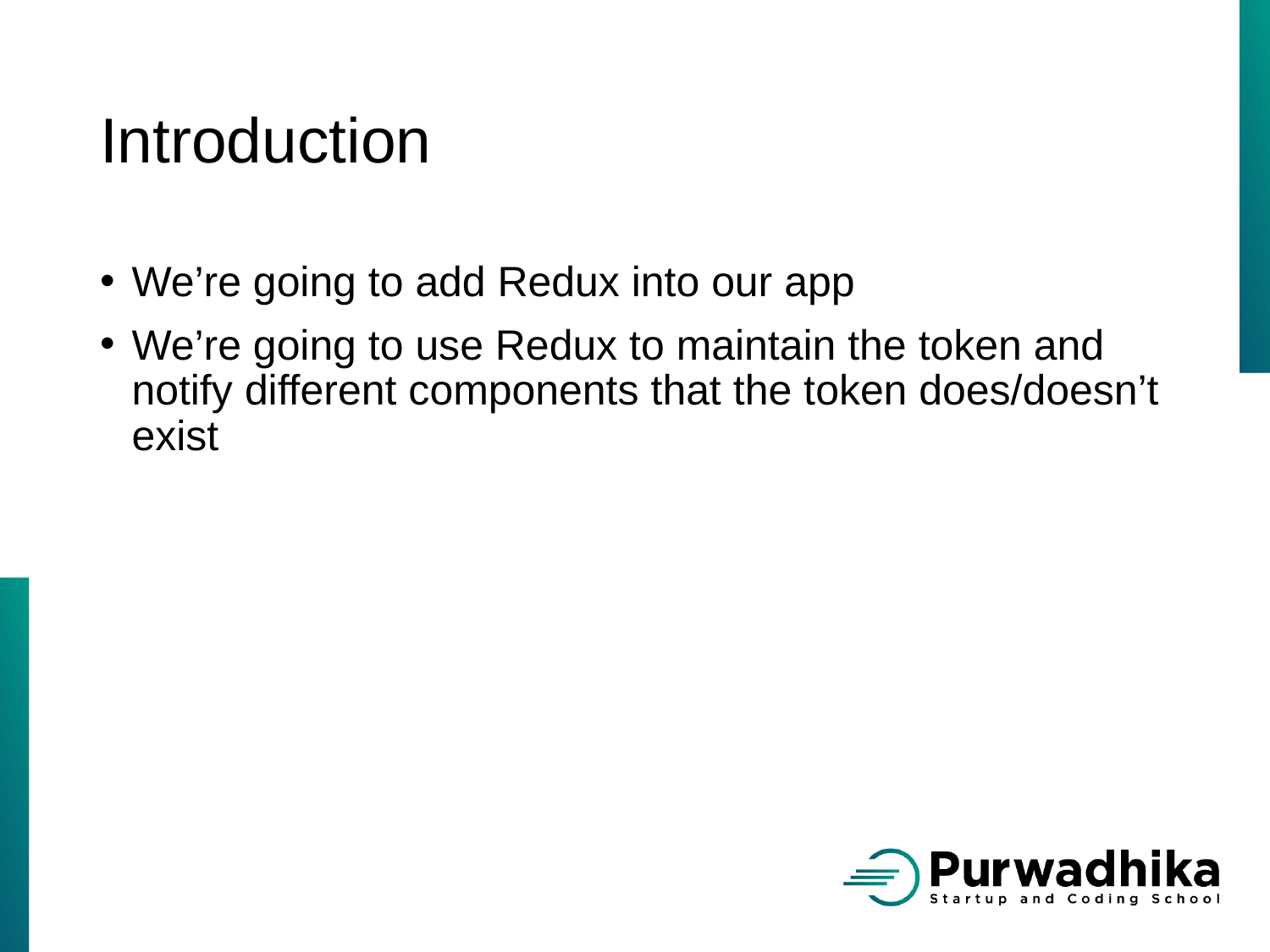

# Introduction
We’re going to add Redux into our app
We’re going to use Redux to maintain the token and notify different components that the token does/doesn’t exist